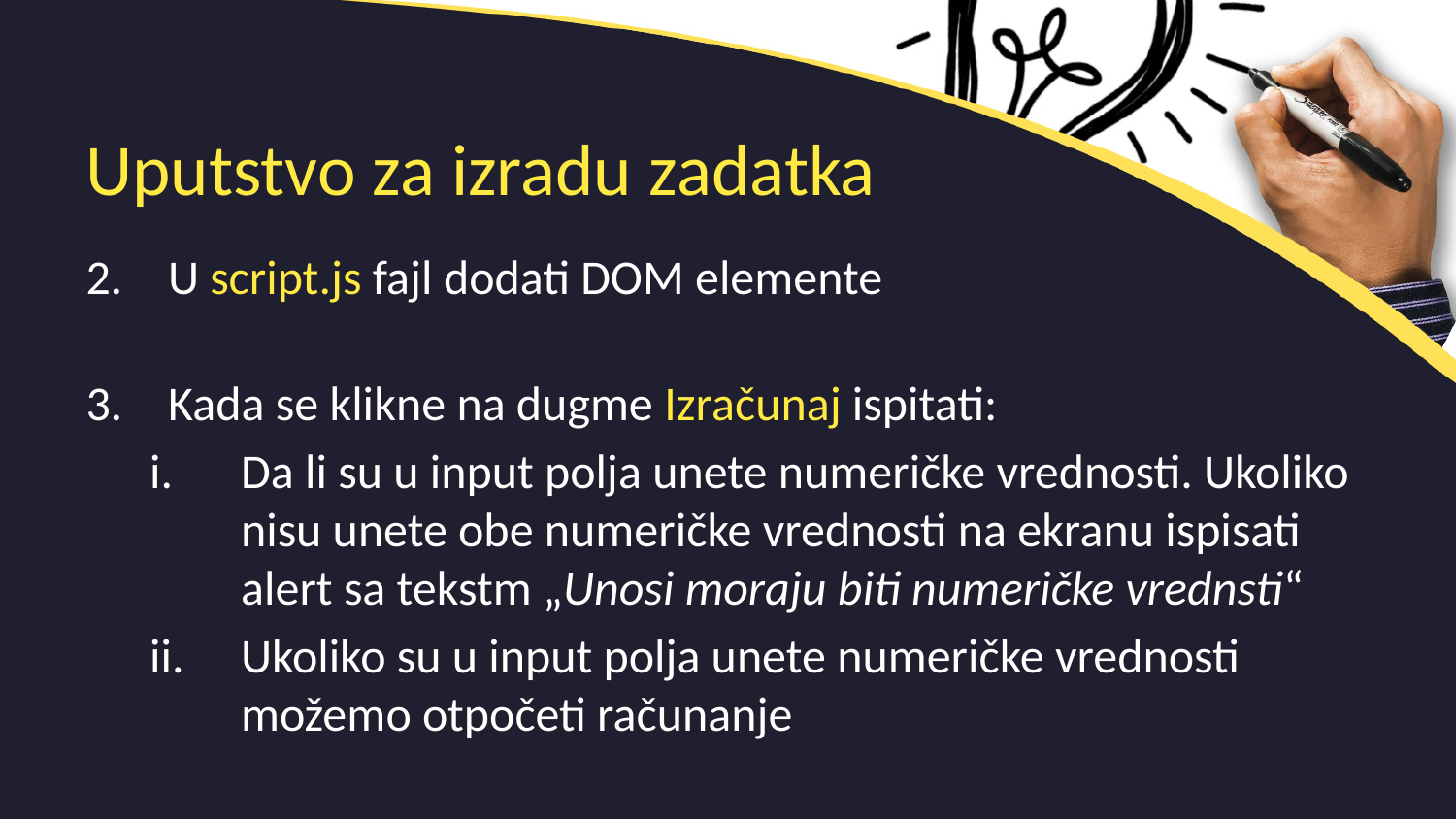

# Uputstvo za izradu zadatka
U script.js fajl dodati DOM elemente
Kada se klikne na dugme Izračunaj ispitati:
Da li su u input polja unete numeričke vrednosti. Ukoliko nisu unete obe numeričke vrednosti na ekranu ispisati alert sa tekstm „Unosi moraju biti numeričke vrednsti“
Ukoliko su u input polja unete numeričke vrednosti možemo otpočeti računanje